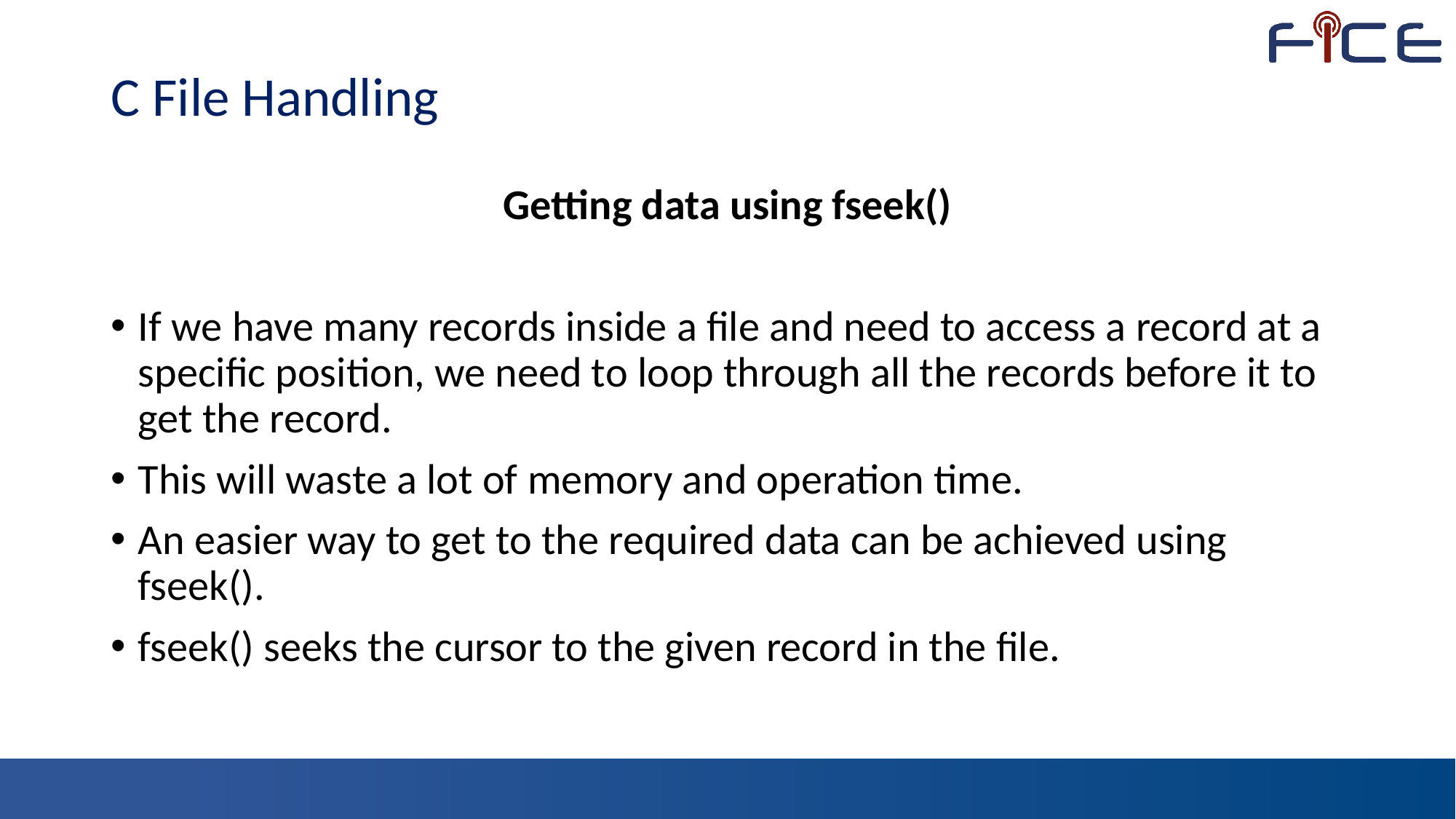

# C File Handling
Getting data using fseek()

If we have many records inside a file and need to access a record at a specific position, we need to loop through all the records before it to get the record.
This will waste a lot of memory and operation time.
An easier way to get to the required data can be achieved using fseek().
fseek() seeks the cursor to the given record in the file.